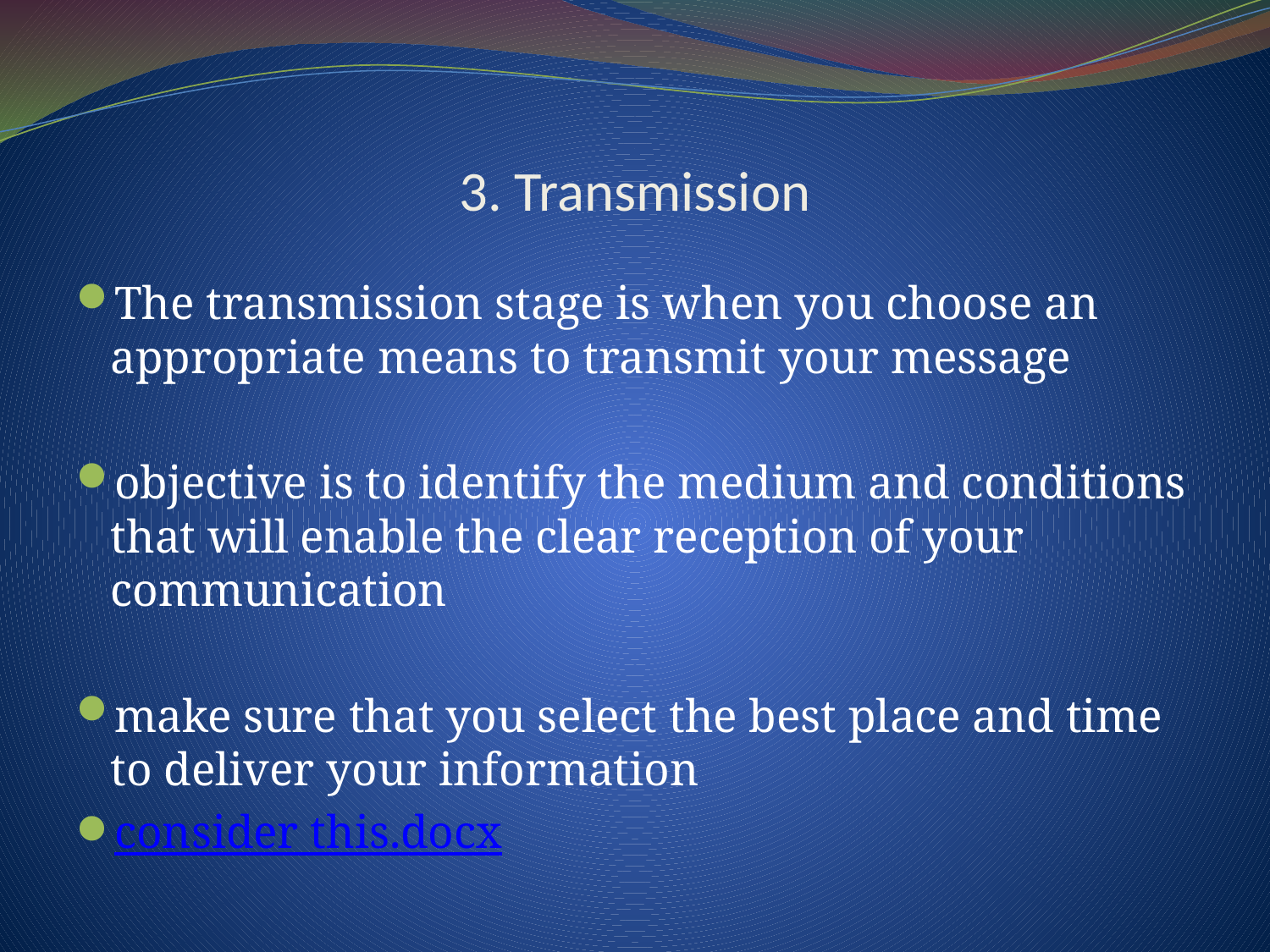

# 3. Transmission
The transmission stage is when you choose an appropriate means to transmit your message

objective is to identify the medium and conditions that will enable the clear reception of your communication

make sure that you select the best place and time to deliver your information
consider this.docx